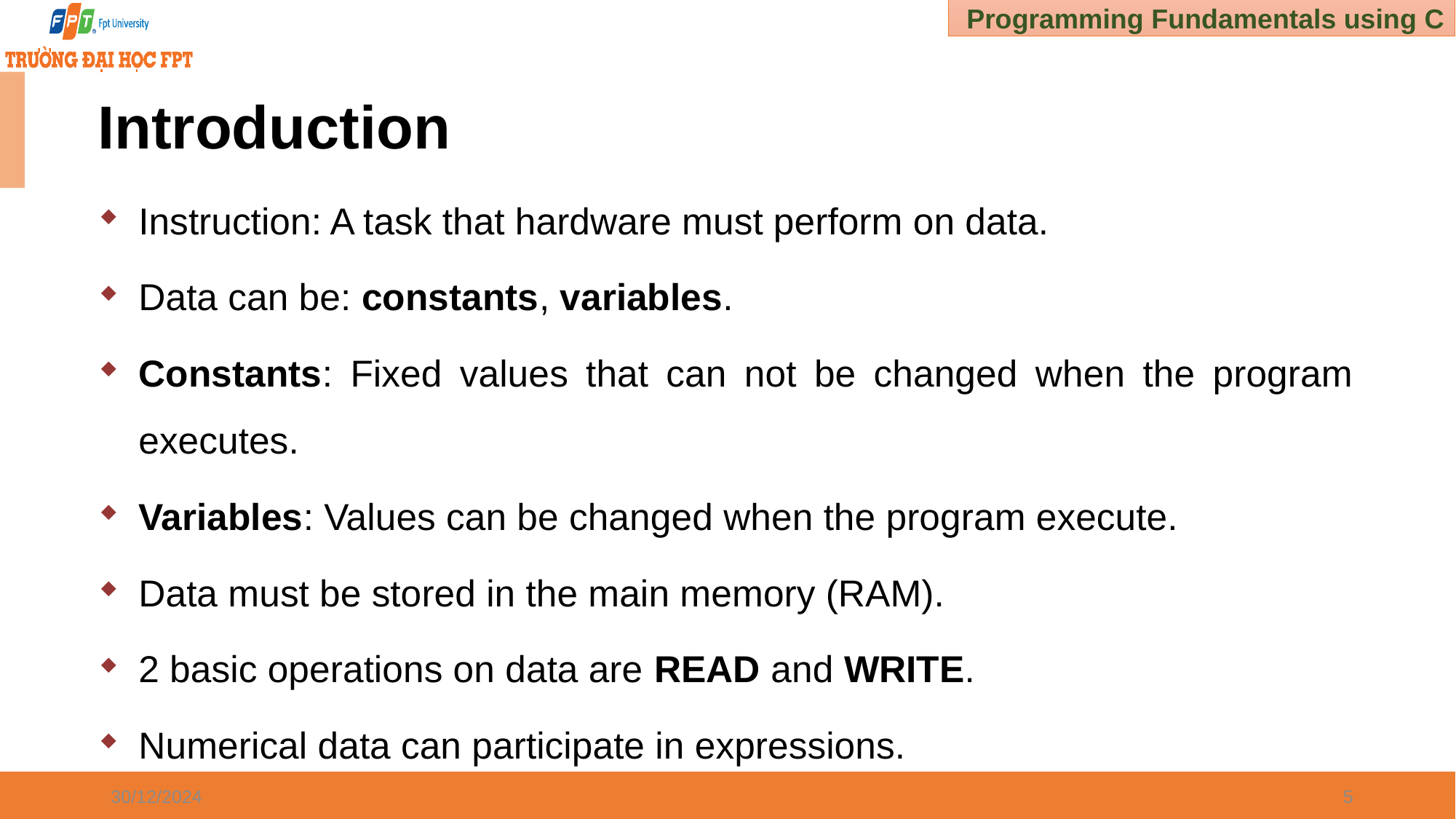

# Introduction
Instruction: A task that hardware must perform on data.
Data can be: constants, variables.
Constants: Fixed values that can not be changed when the program executes.
Variables: Values can be changed when the program execute.
Data must be stored in the main memory (RAM).
2 basic operations on data are READ and WRITE.
Numerical data can participate in expressions.
30/12/2024
5